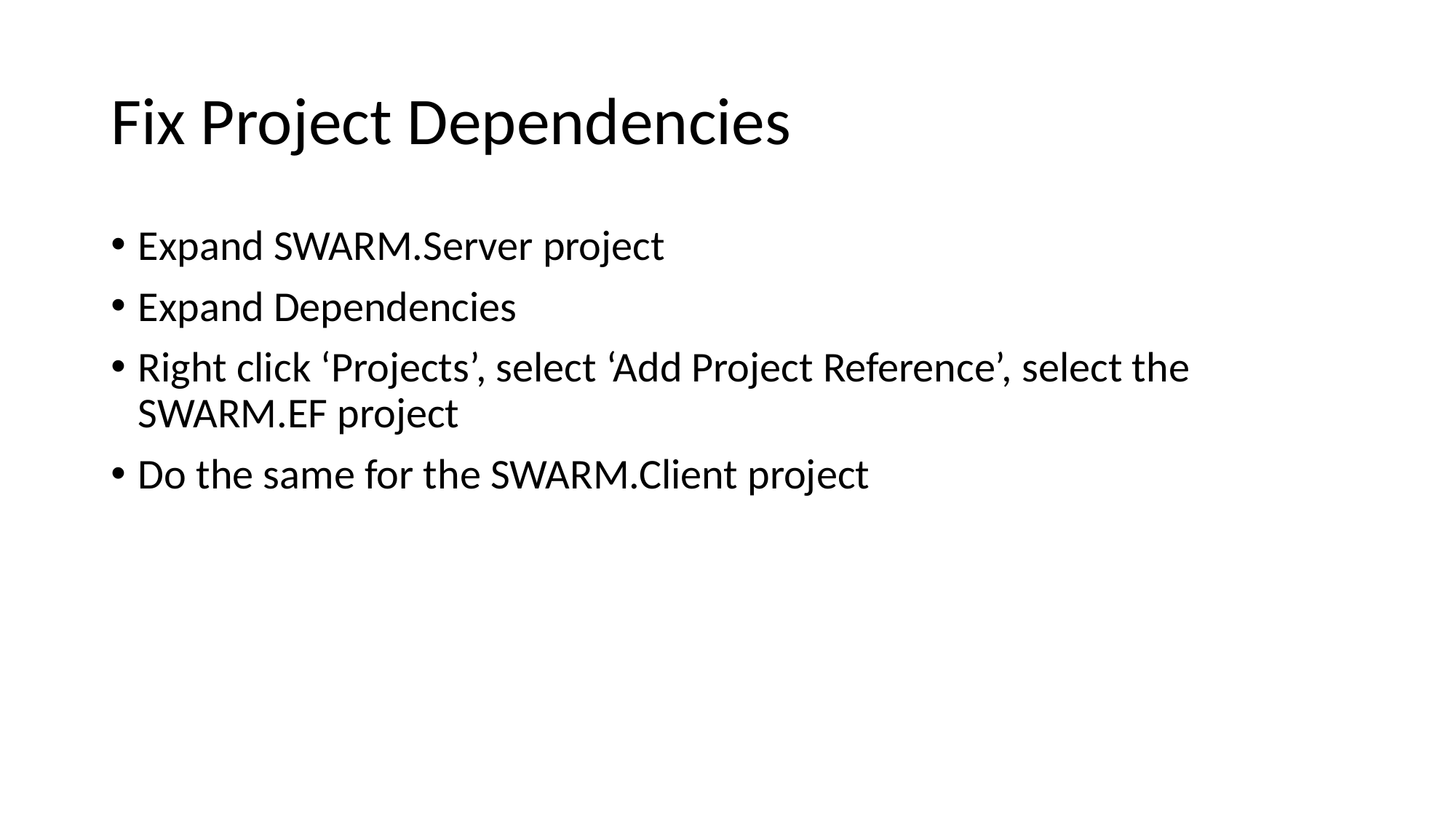

# Fix Project Dependencies
Expand SWARM.Server project
Expand Dependencies
Right click ‘Projects’, select ‘Add Project Reference’, select the SWARM.EF project
Do the same for the SWARM.Client project